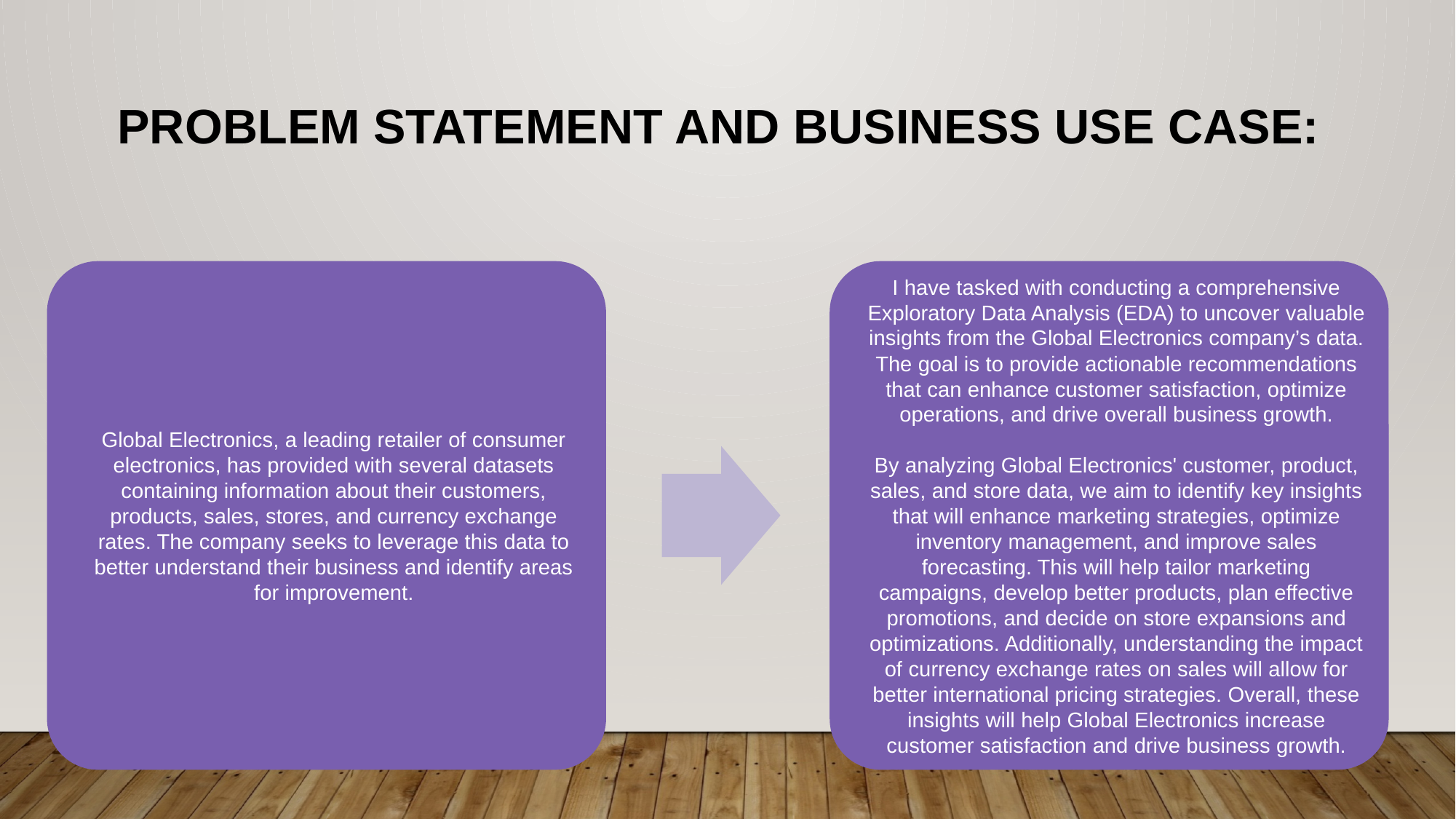

Problem Statement and Business Use case:
Global Electronics, a leading retailer of consumer electronics, has provided with several datasets containing information about their customers, products, sales, stores, and currency exchange rates. The company seeks to leverage this data to better understand their business and identify areas for improvement.

I have tasked with conducting a comprehensive Exploratory Data Analysis (EDA) to uncover valuable insights from the Global Electronics company’s data. The goal is to provide actionable recommendations that can enhance customer satisfaction, optimize operations, and drive overall business growth.
By analyzing Global Electronics' customer, product, sales, and store data, we aim to identify key insights that will enhance marketing strategies, optimize inventory management, and improve sales forecasting. This will help tailor marketing campaigns, develop better products, plan effective promotions, and decide on store expansions and optimizations. Additionally, understanding the impact of currency exchange rates on sales will allow for better international pricing strategies. Overall, these insights will help Global Electronics increase customer satisfaction and drive business growth.